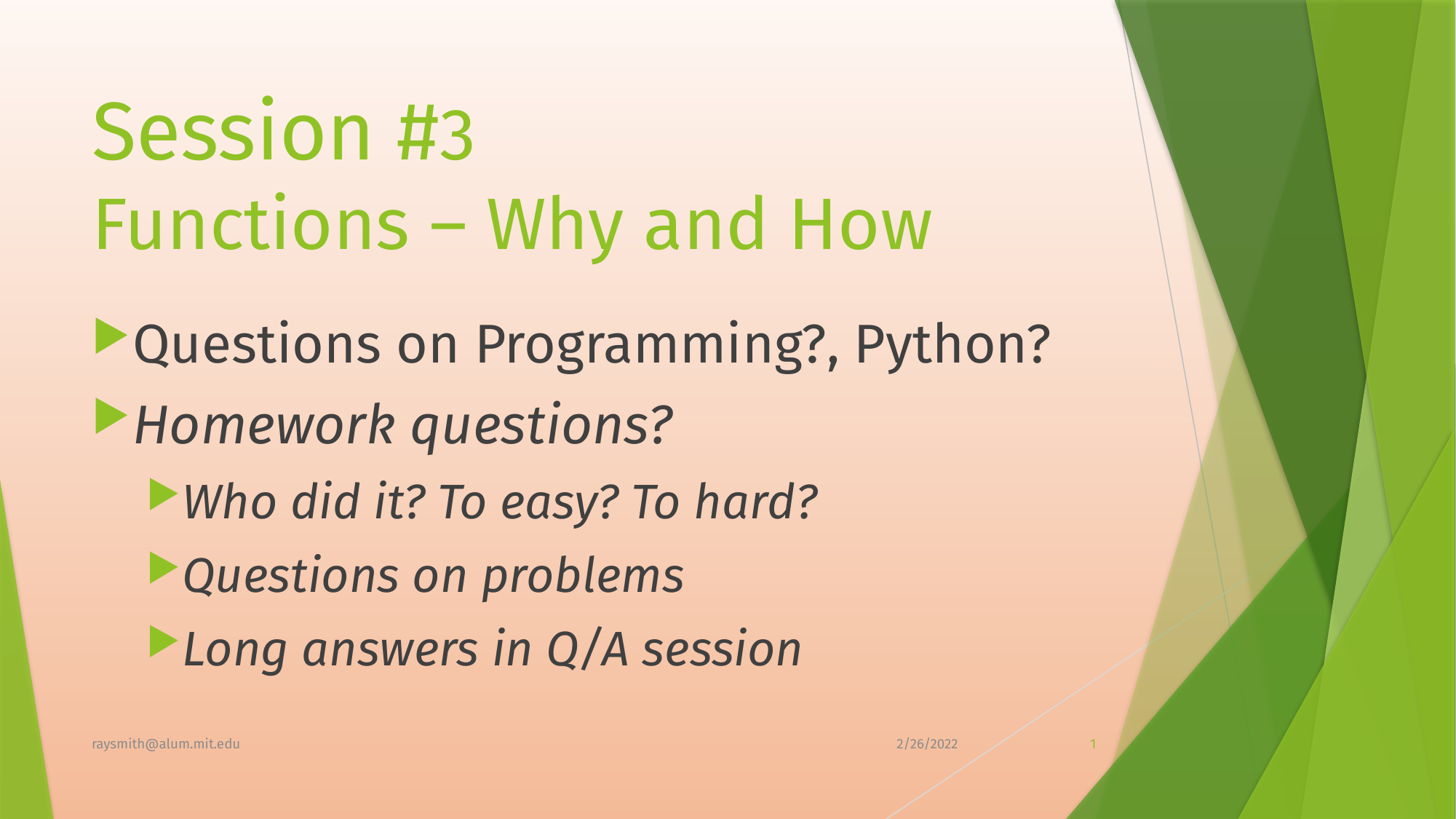

# Session #3 Functions – Why and How
Questions on Programming?, Python?
Homework questions?
Who did it? To easy? To hard?
Questions on problems
Long answers in Q/A session

raysmith@alum.mit.edu
2/26/2022
1